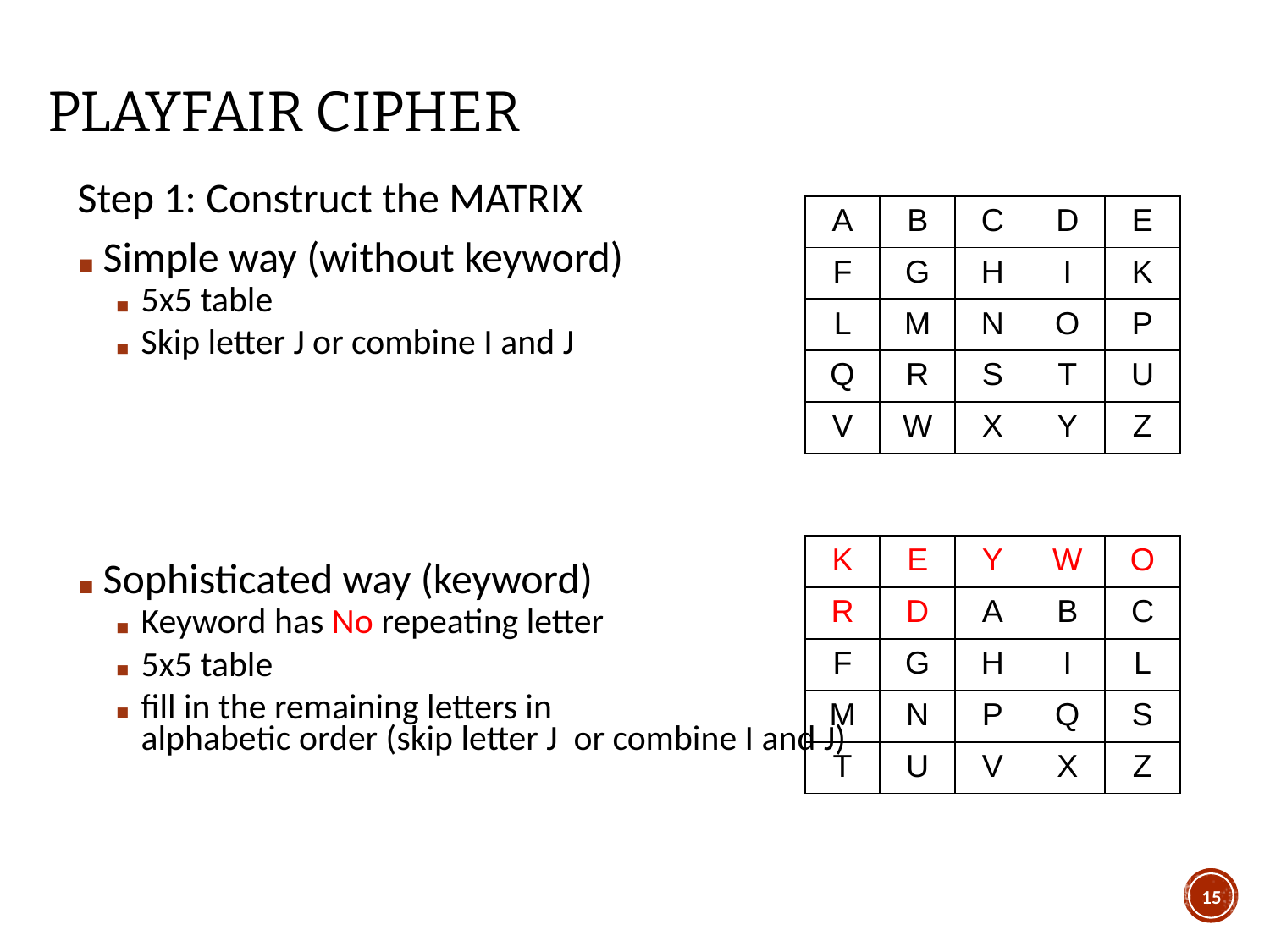

# PLAYFAIR CIPHER
Step 1: Construct the MATRIX
Simple way (without keyword)
5x5 table
Skip letter J or combine I and J

Sophisticated way (keyword)
Keyword has No repeating letter
5x5 table
fill in the remaining letters in
alphabetic order (skip letter J  or combine I and J)

| A | B | C | D | E |
| --- | --- | --- | --- | --- |
| F | G | H | I | K |
| L | M | N | O | P |
| Q | R | S | T | U |
| V | W | X | Y | Z |
| K | E | Y | W | O |
| --- | --- | --- | --- | --- |
| R | D | A | B | C |
| F | G | H | I | L |
| M | N | P | Q | S |
| T | U | V | X | Z |
15